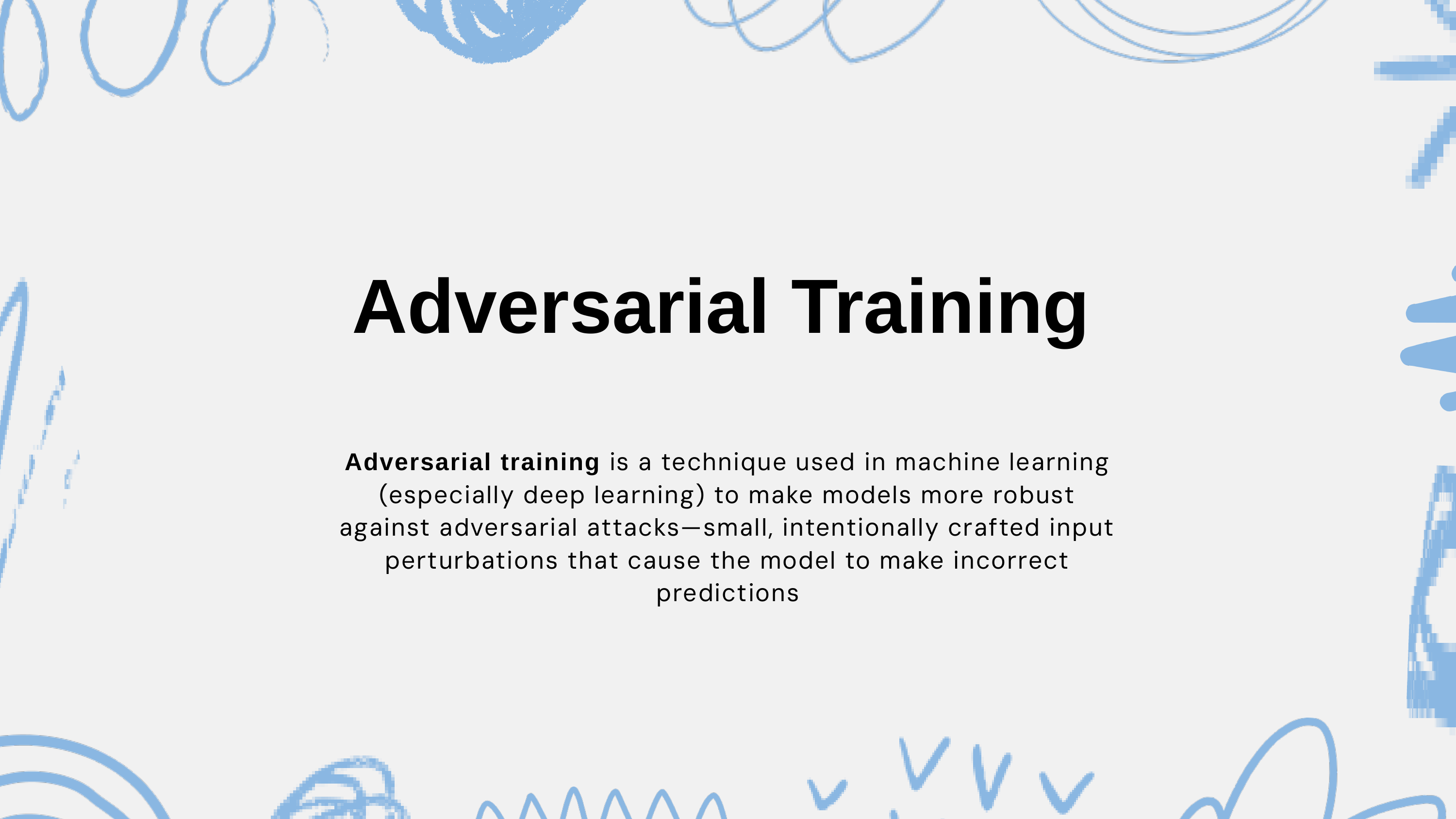

Adversarial Training

Adversarial training is a technique used in machine learning (especially deep learning) to make models more robust against adversarial attacks—small, intentionally crafted input perturbations that cause the model to make incorrect predictions